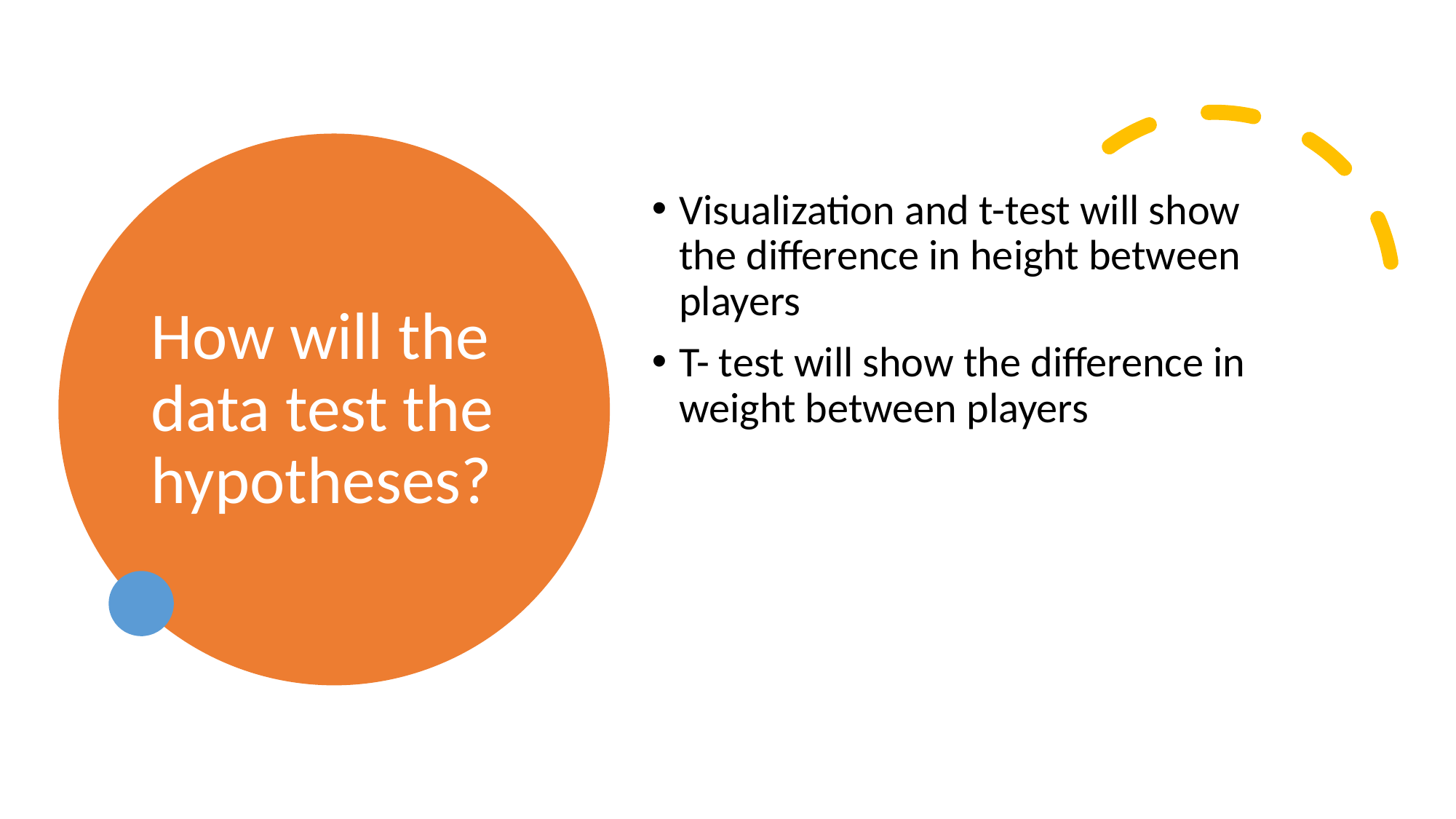

# How will the data test the hypotheses?
Visualization and t-test will show the difference in height between players
T- test will show the difference in weight between players